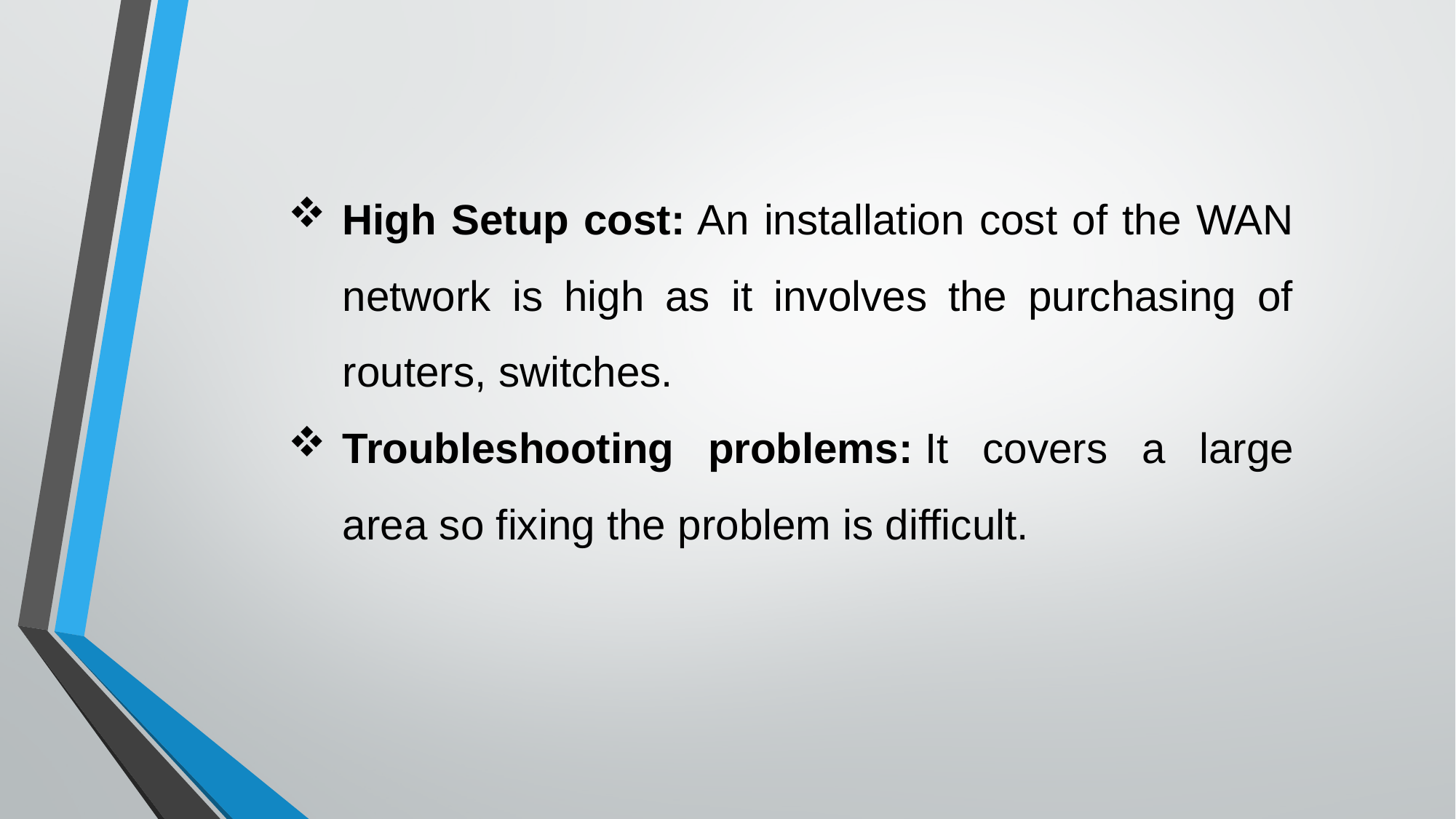

High Setup cost: An installation cost of the WAN network is high as it involves the purchasing of routers, switches.
Troubleshooting problems: It covers a large area so fixing the problem is difficult.